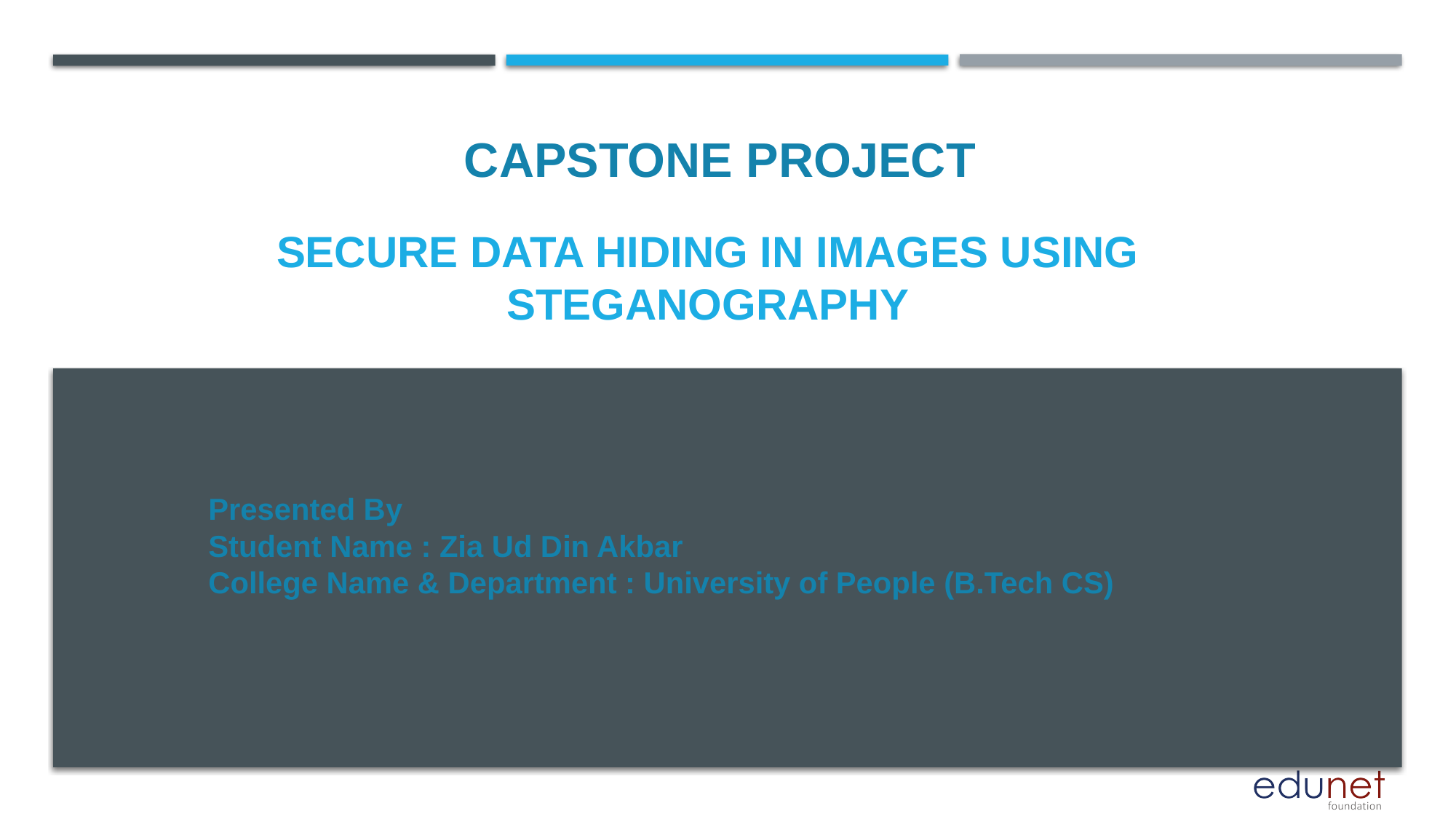

CAPSTONE PROJECT
# Secure data Hiding in Images using steganography
Presented By
Student Name : Zia Ud Din Akbar
College Name & Department : University of People (B.Tech CS)